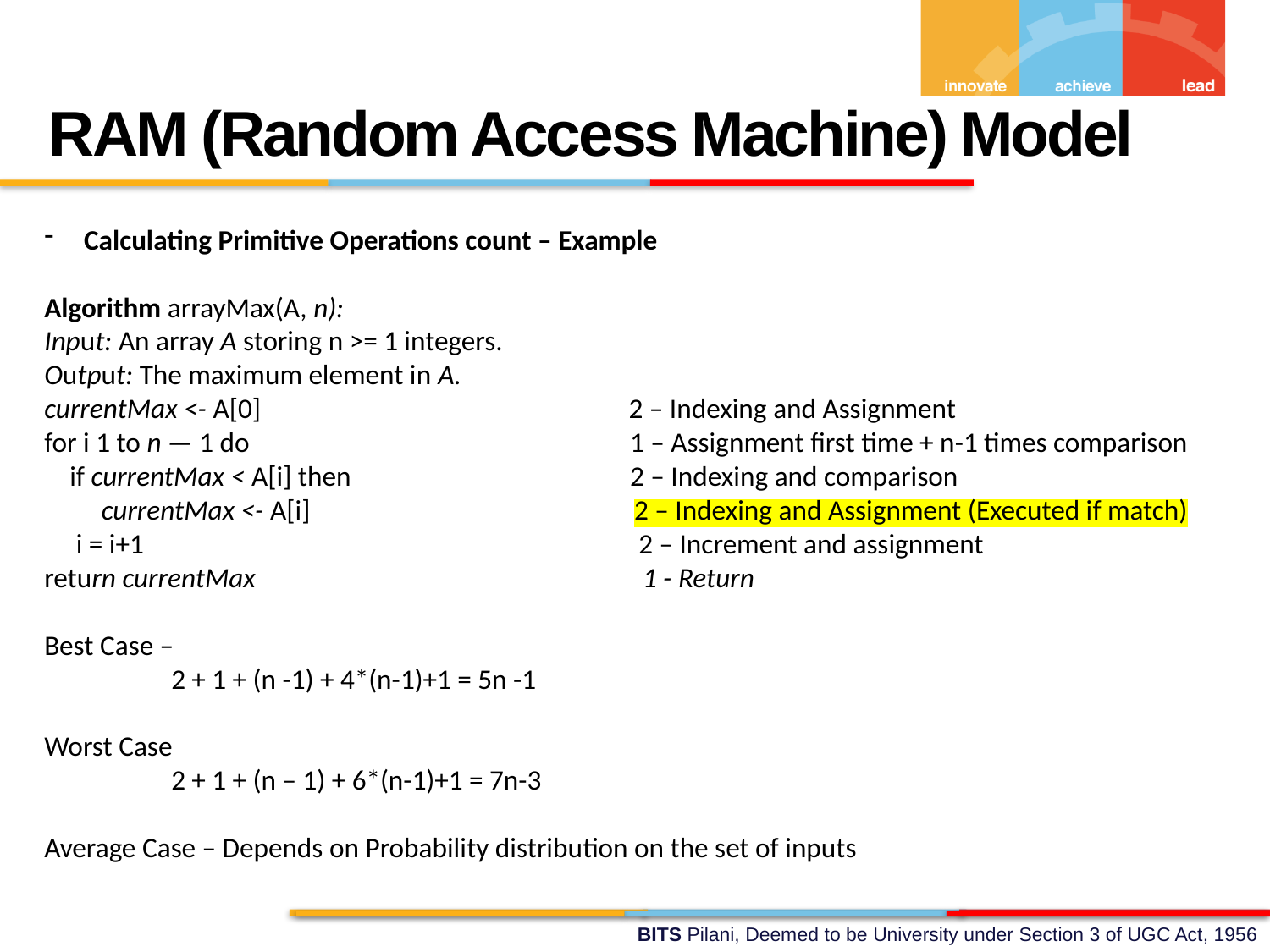

RAM (Random Access Machine) Model
Calculating Primitive Operations count – Example

Algorithm arrayMax(A, n):
Input: An array A storing n >= 1 integers.
Output: The maximum element in A.
currentMax <- A[0]                                                          2 – Indexing and Assignment
for i 1 to n — 1 do                                                            1 – Assignment first time + n-1 times comparison
    if currentMax < A[i] then                                            2 – Indexing and comparison
         currentMax <- A[i]                                                   2 – Indexing and Assignment (Executed if match)
     i = i+1                                                                              2 – Increment and assignment
return currentMax                                                             1 - Return

Best Case –
	2 + 1 + (n -1) + 4*(n-1)+1 = 5n -1

Worst Case
	2 + 1 + (n – 1) + 6*(n-1)+1 = 7n-3

Average Case – Depends on Probability distribution on the set of inputs